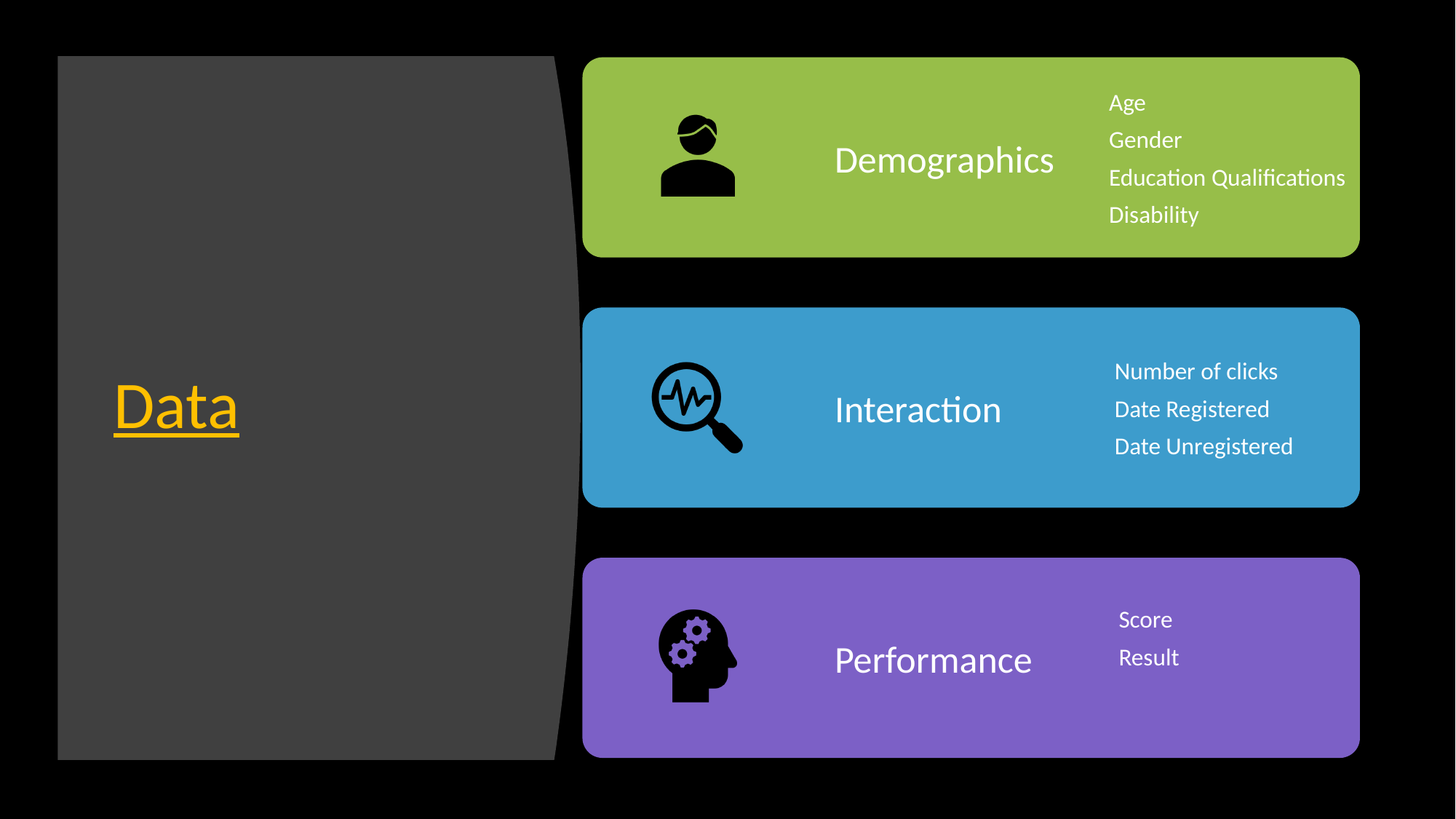

Demographics
Age
Gender
Education Qualifications
Disability
Interaction
Number of clicks
Date Registered
Date Unregistered
Performance
Score
Result

# Data